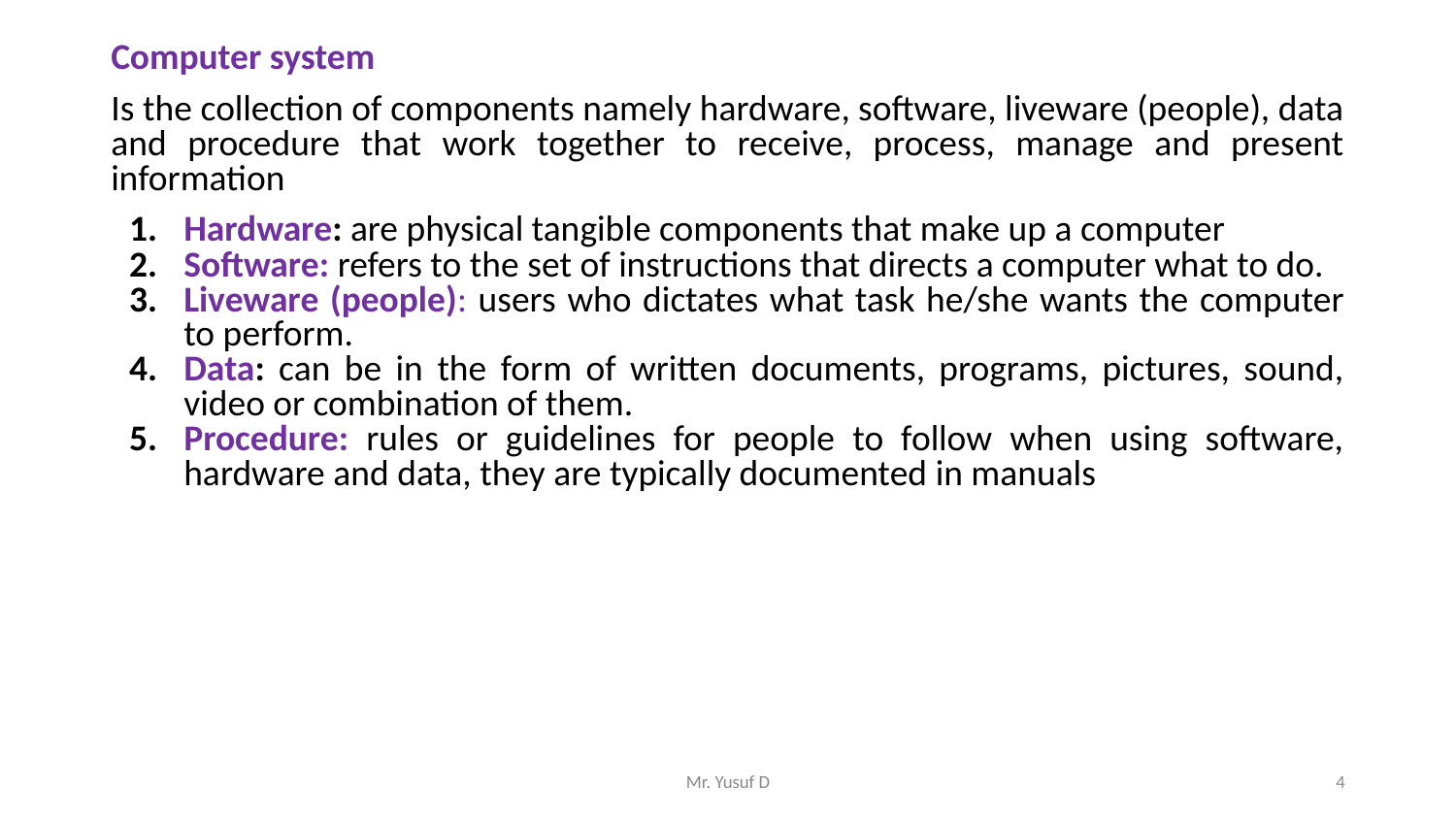

Computer system
Is the collection of components namely hardware, software, liveware (people), data and procedure that work together to receive, process, manage and present information
Hardware: are physical tangible components that make up a computer
Software: refers to the set of instructions that directs a computer what to do.
Liveware (people): users who dictates what task he/she wants the computer to perform.
Data: can be in the form of written documents, programs, pictures, sound, video or combination of them.
Procedure: rules or guidelines for people to follow when using software, hardware and data, they are typically documented in manuals
Mr. Yusuf D
4